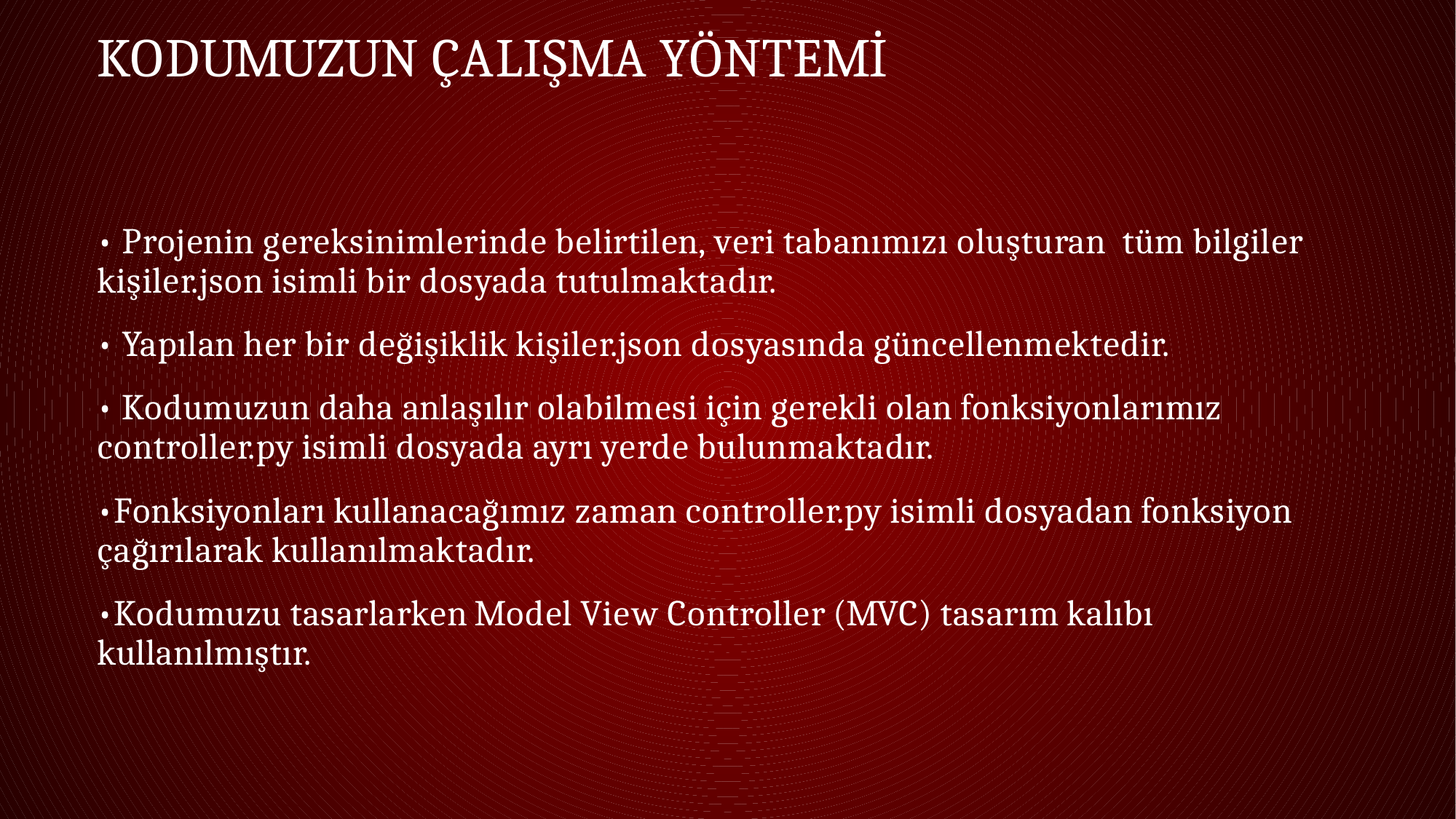

# kODUmuzun ÇALIŞMA YÖNTEMİ

• Projenin gereksinimlerinde belirtilen, veri tabanımızı oluşturan  tüm bilgiler kişiler.json isimli bir dosyada tutulmaktadır.
• Yapılan her bir değişiklik kişiler.json dosyasında güncellenmektedir.
• Kodumuzun daha anlaşılır olabilmesi için gerekli olan fonksiyonlarımız controller.py isimli dosyada ayrı yerde bulunmaktadır.
•Fonksiyonları kullanacağımız zaman controller.py isimli dosyadan fonksiyon çağırılarak kullanılmaktadır.
•Kodumuzu tasarlarken Model View Controller (MVC) tasarım kalıbı kullanılmıştır.